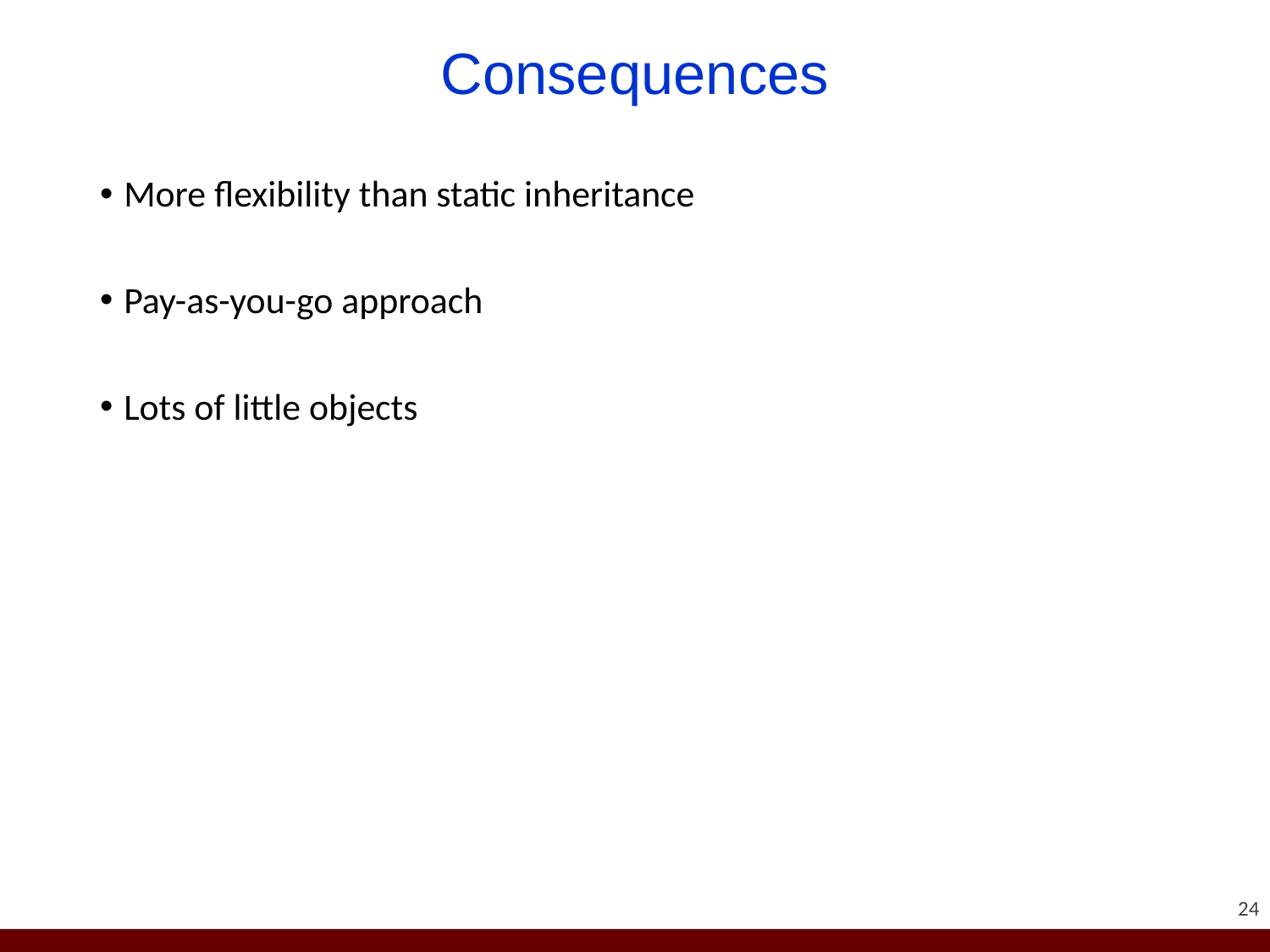

# Consequences
More flexibility than static inheritance

Pay-as-you-go approach

Lots of little objects